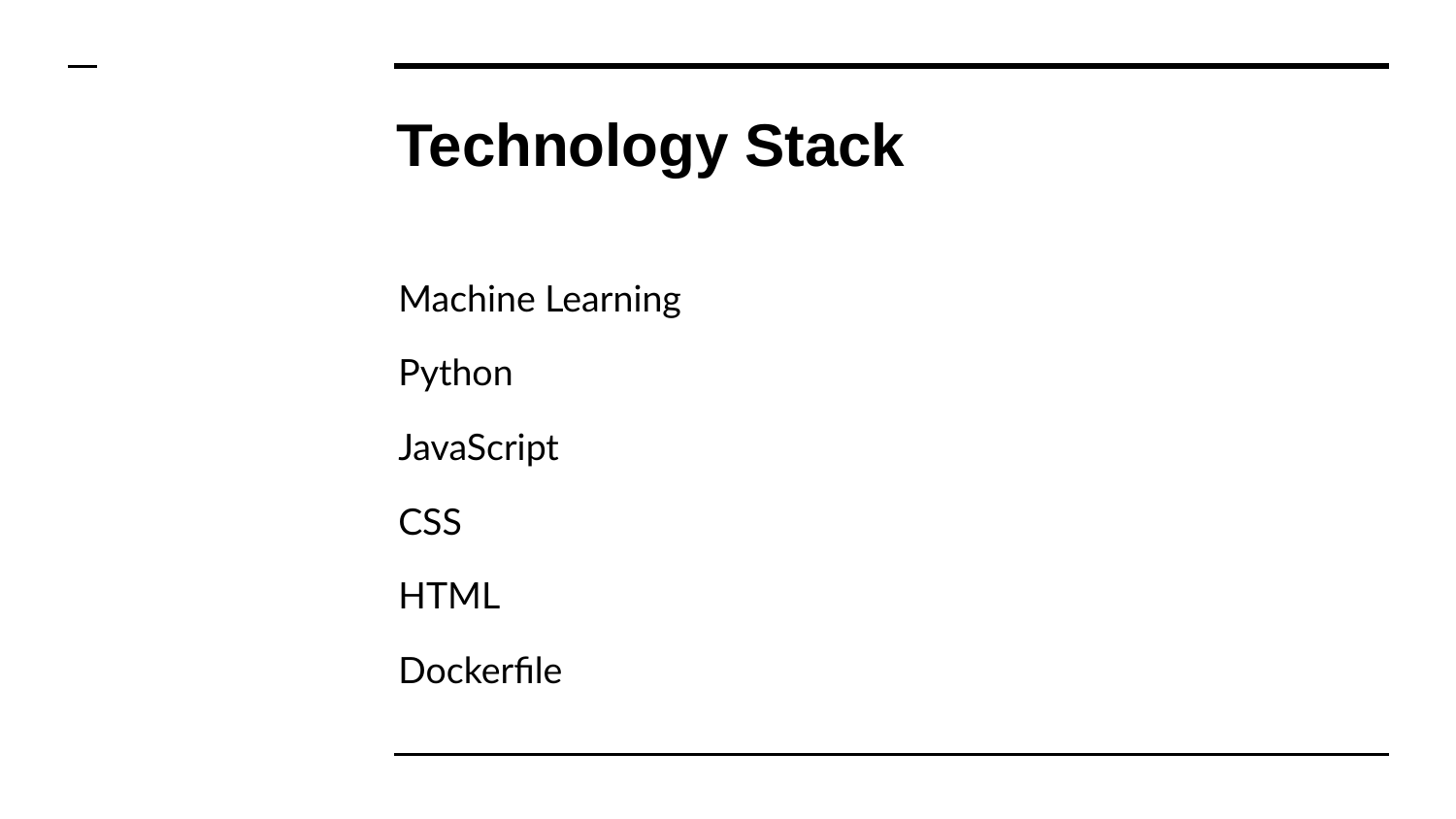

# Technology Stack
Machine Learning
Python
JavaScript
CSS
HTML
Dockerfile